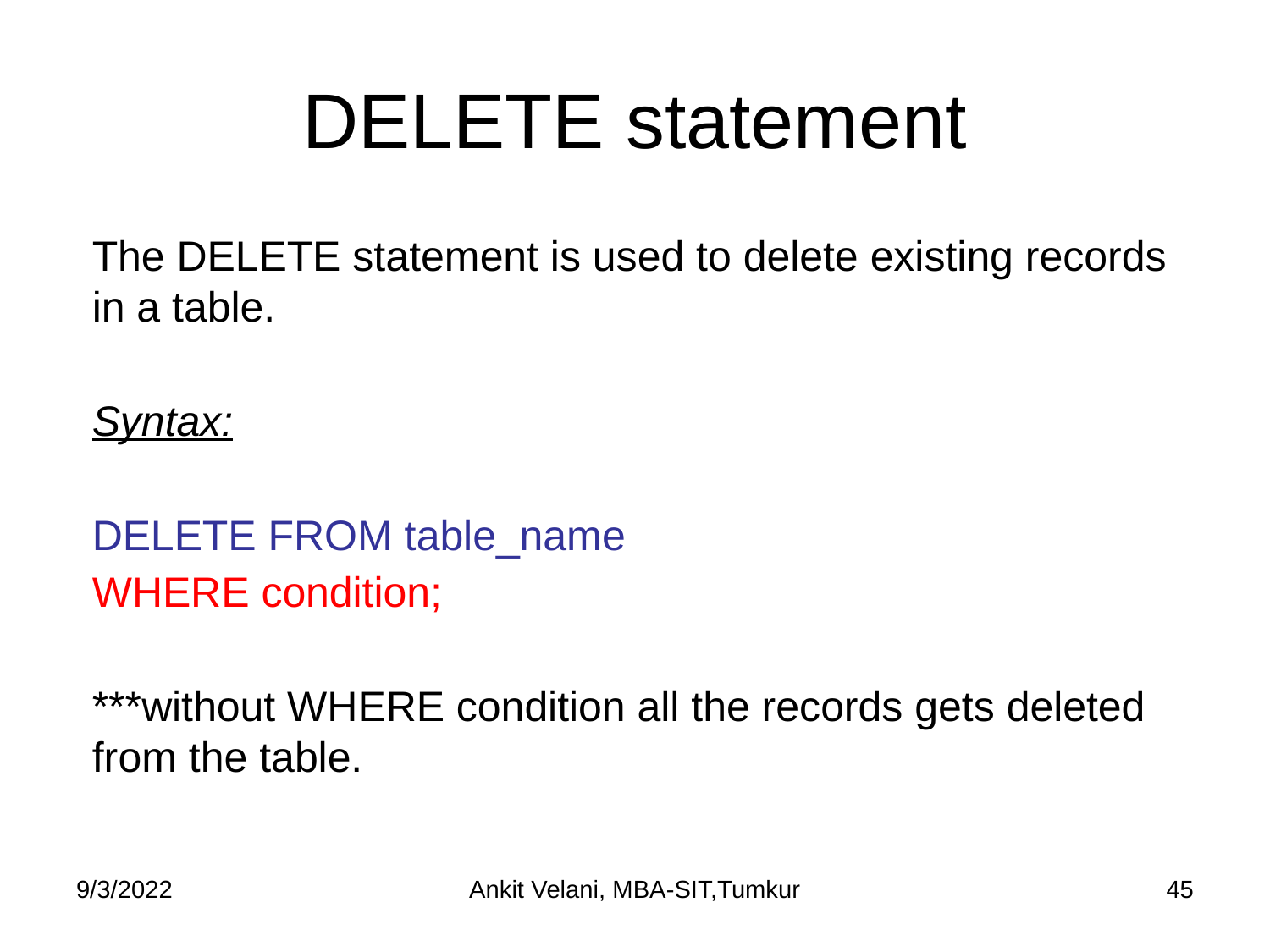

# DELETE statement
The DELETE statement is used to delete existing records in a table.

Syntax:

DELETE FROM table_name
WHERE condition;

***without WHERE condition all the records gets deleted from the table.
9/3/2022
Ankit Velani, MBA-SIT,Tumkur
45